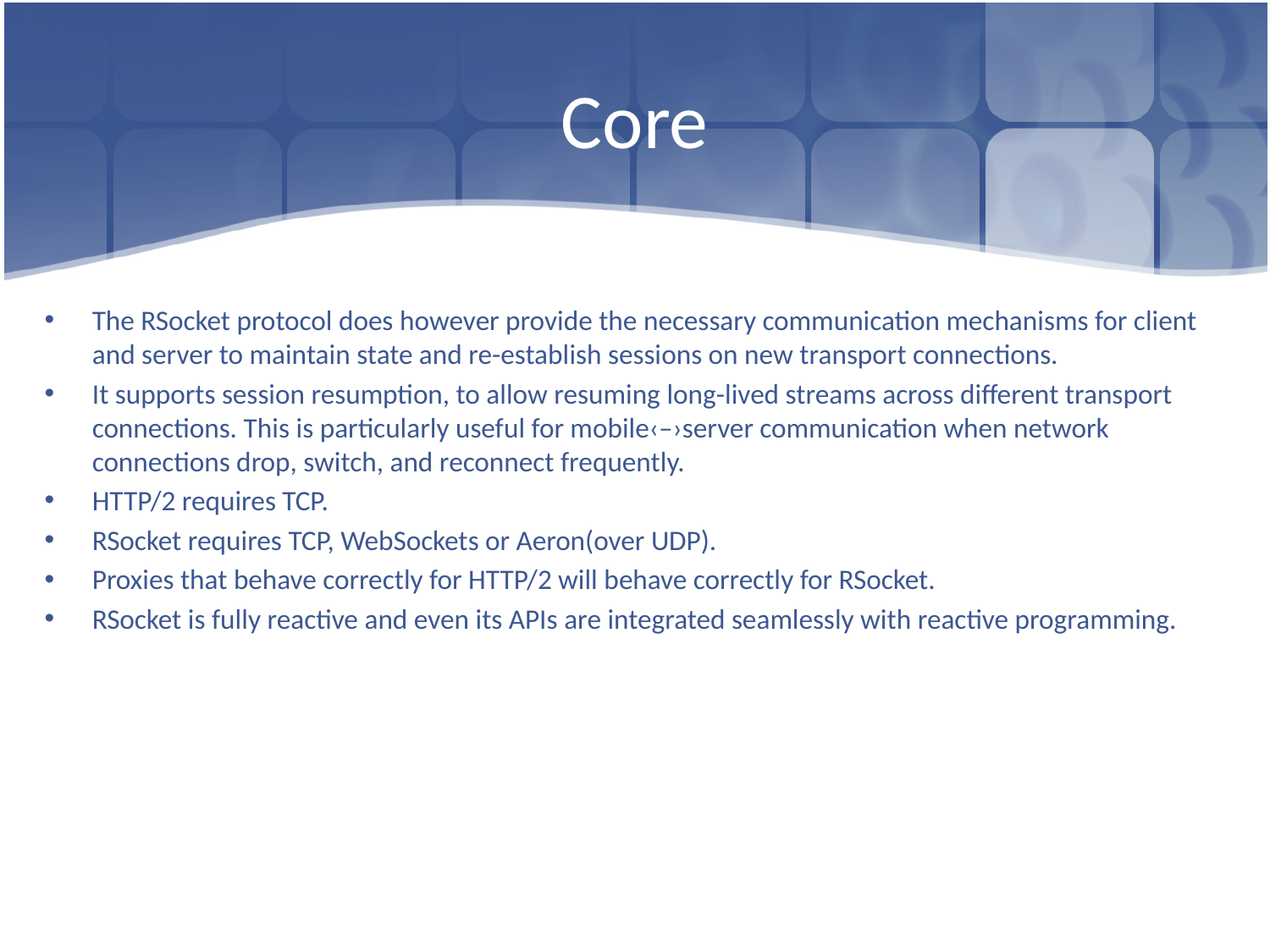

# Core
The RSocket protocol does however provide the necessary communication mechanisms for client and server to maintain state and re-establish sessions on new transport connections.
It supports session resumption, to allow resuming long-lived streams across different transport connections. This is particularly useful for mobile‹–›server communication when network connections drop, switch, and reconnect frequently.
HTTP/2 requires TCP.
RSocket requires TCP, WebSockets or Aeron(over UDP).
Proxies that behave correctly for HTTP/2 will behave correctly for RSocket.
RSocket is fully reactive and even its APIs are integrated seamlessly with reactive programming.